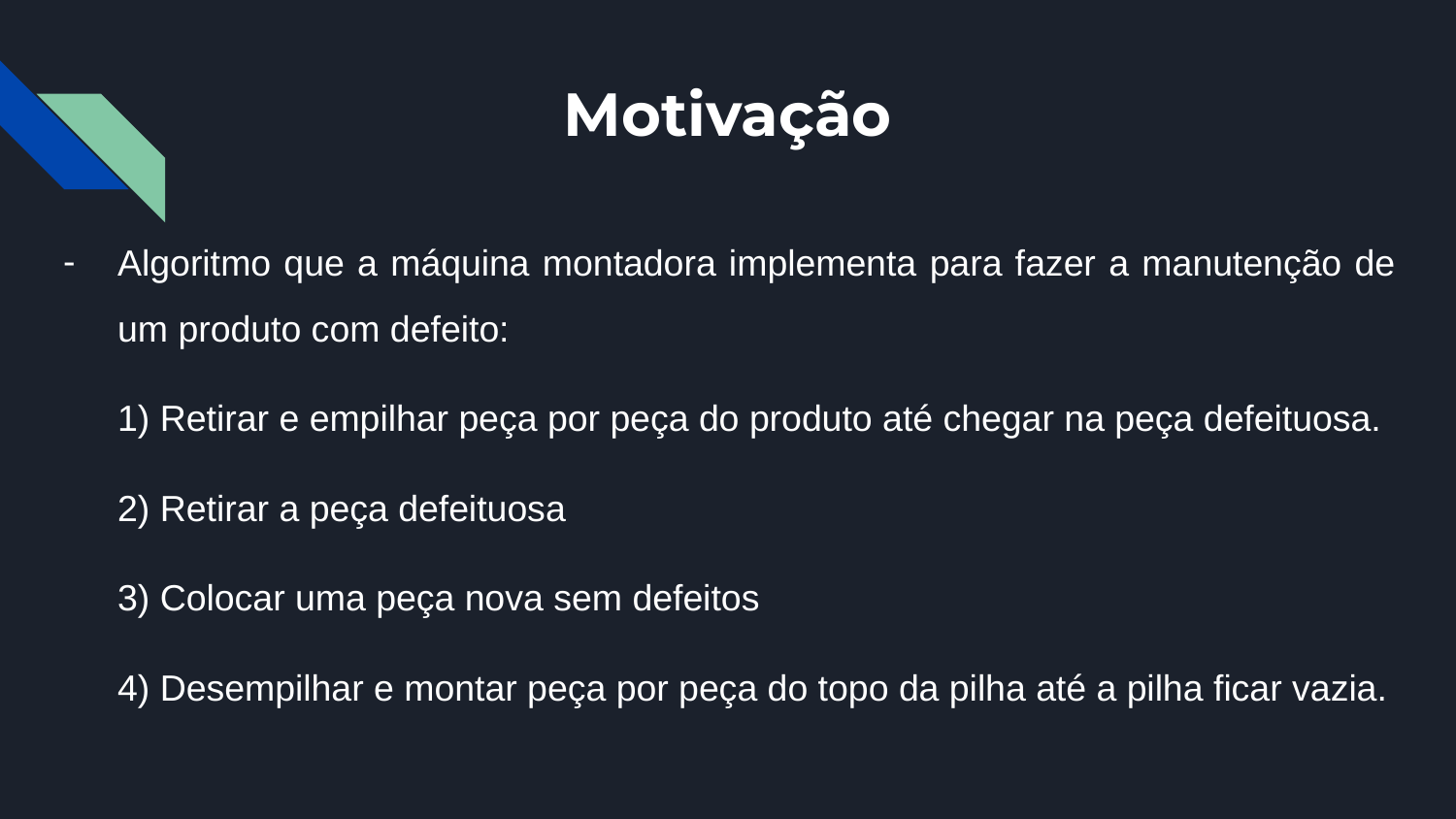

# Motivação
Algoritmo que a máquina montadora implementa para fazer a manutenção de um produto com defeito:
1) Retirar e empilhar peça por peça do produto até chegar na peça defeituosa.
2) Retirar a peça defeituosa
3) Colocar uma peça nova sem defeitos
4) Desempilhar e montar peça por peça do topo da pilha até a pilha ficar vazia.